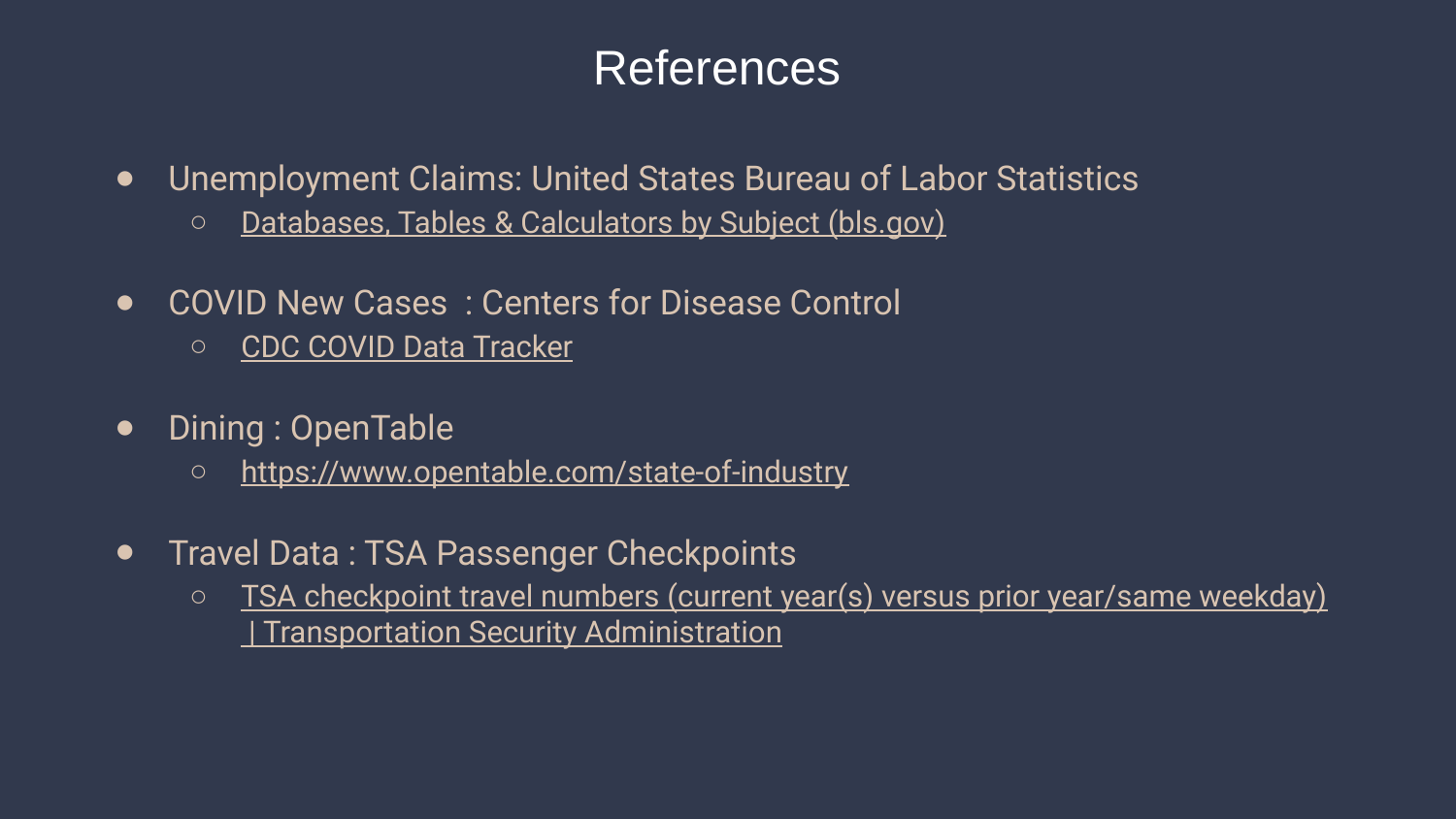

# References
Unemployment Claims: United States Bureau of Labor Statistics
Databases, Tables & Calculators by Subject (bls.gov)
COVID New Cases  : Centers for Disease Control
CDC COVID Data Tracker
Dining : OpenTable
https://www.opentable.com/state-of-industry
Travel Data : TSA Passenger Checkpoints
TSA checkpoint travel numbers (current year(s) versus prior year/same weekday) | Transportation Security Administration